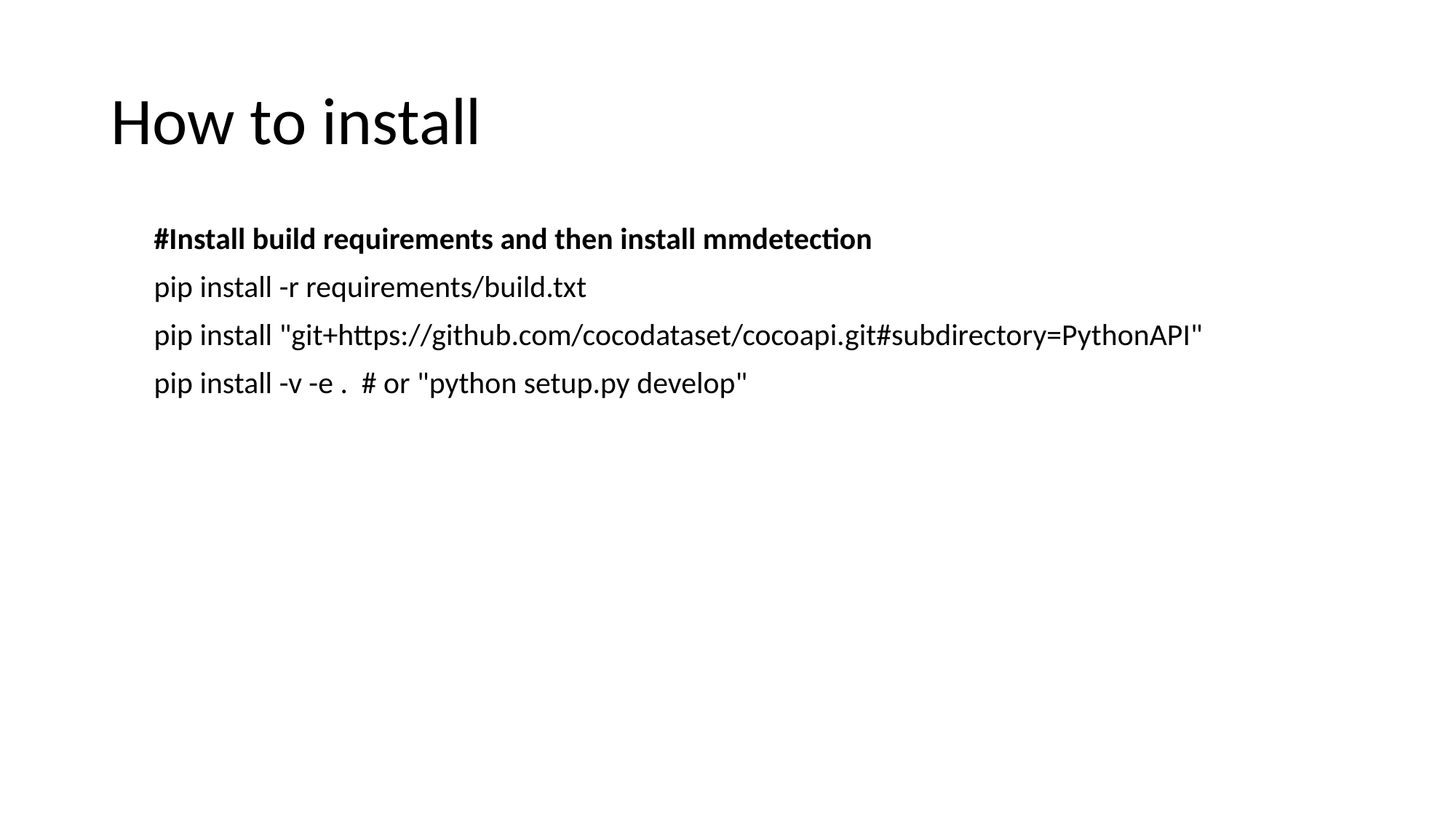

# How to install
#Install build requirements and then install mmdetection
pip install -r requirements/build.txt
pip install "git+https://github.com/cocodataset/cocoapi.git#subdirectory=PythonAPI"
pip install -v -e .  # or "python setup.py develop"